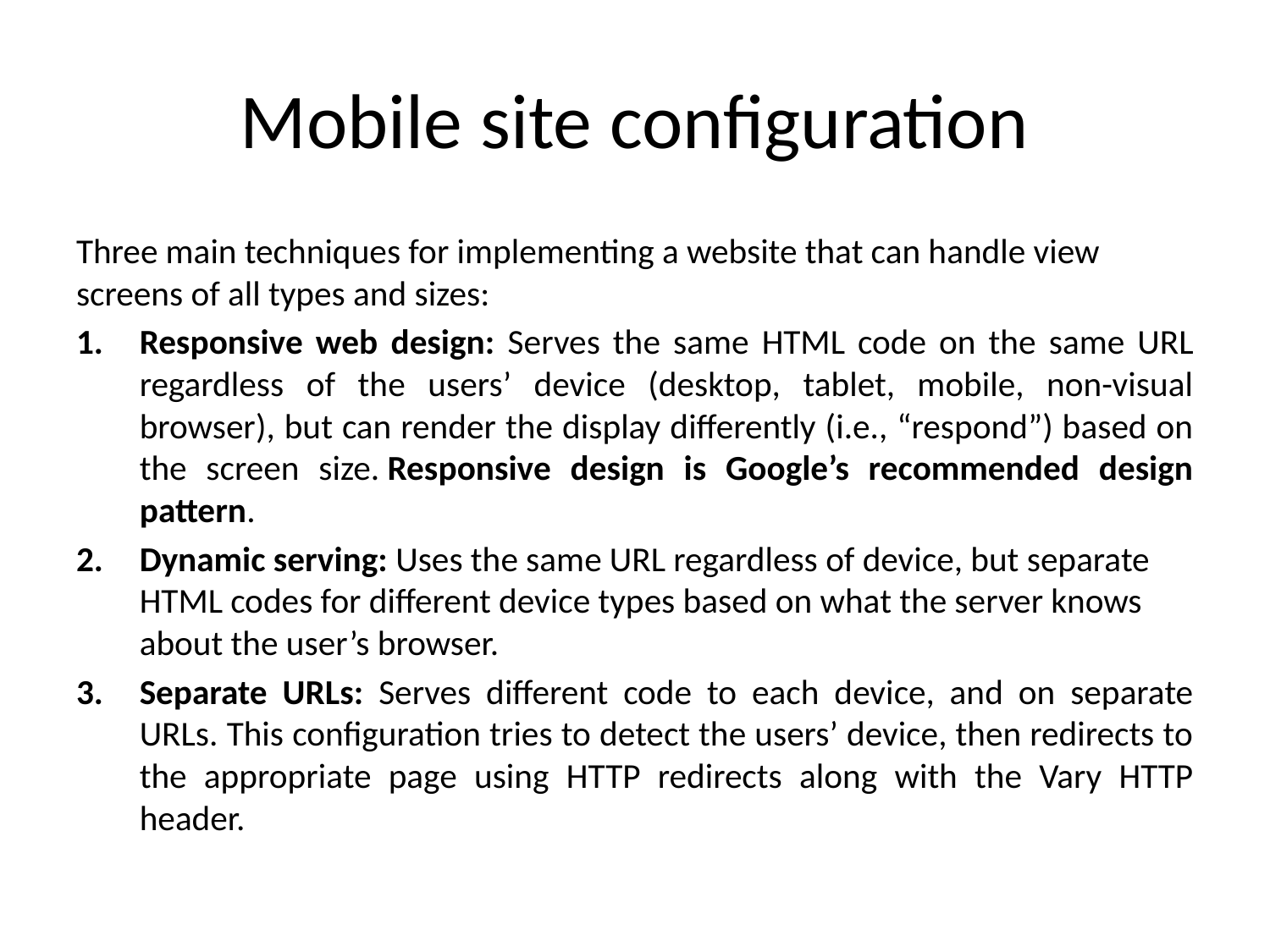

# Mobile site configuration
Three main techniques for implementing a website that can handle view screens of all types and sizes:
Responsive web design: Serves the same HTML code on the same URL regardless of the users’ device (desktop, tablet, mobile, non-visual browser), but can render the display differently (i.e., “respond”) based on the screen size. Responsive design is Google’s recommended design pattern.
Dynamic serving: Uses the same URL regardless of device, but separate HTML codes for different device types based on what the server knows about the user’s browser.
Separate URLs: Serves different code to each device, and on separate URLs. This configuration tries to detect the users’ device, then redirects to the appropriate page using HTTP redirects along with the Vary HTTP header.